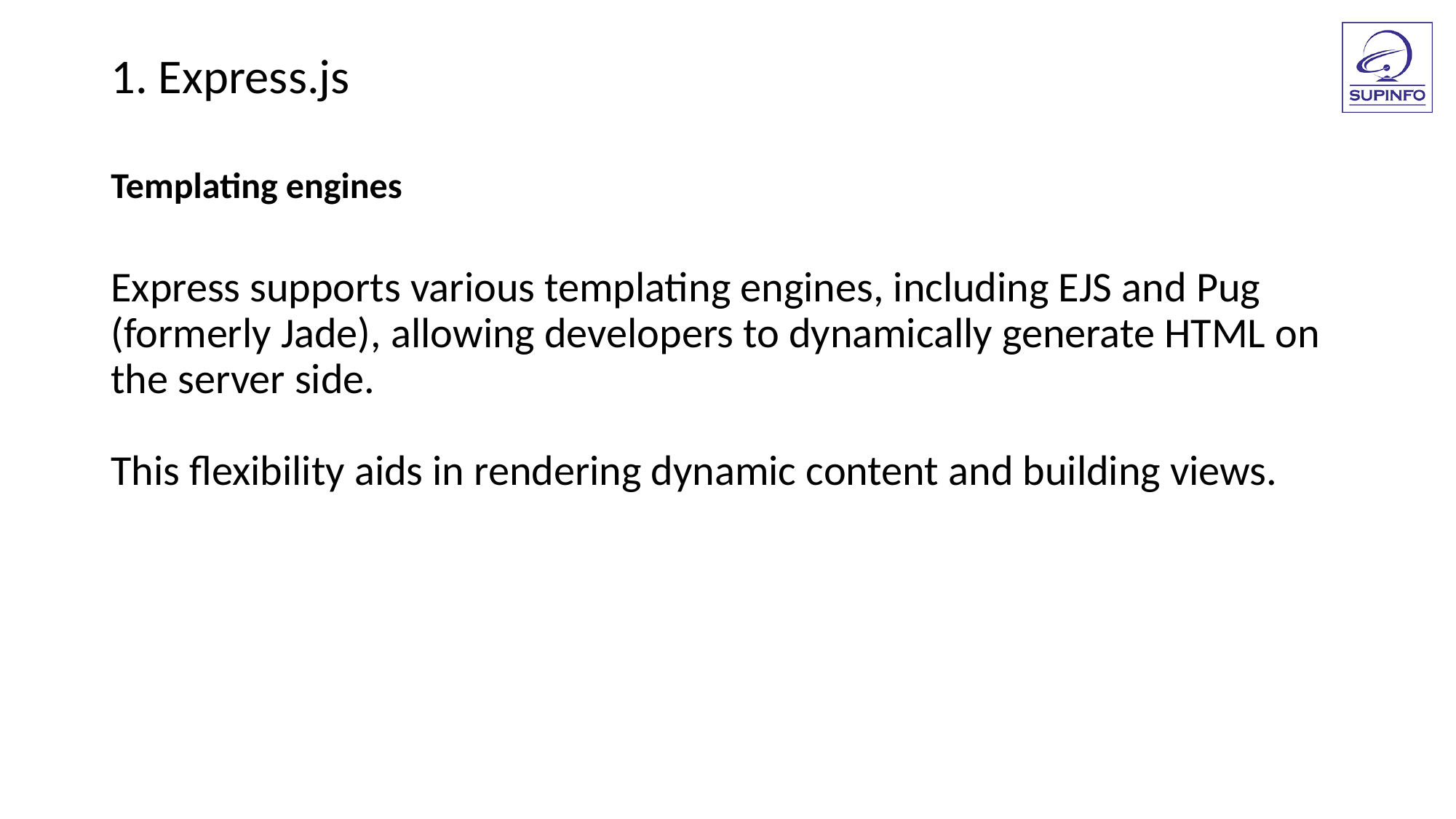

1. Express.js
Templating engines
Express supports various templating engines, including EJS and Pug (formerly Jade), allowing developers to dynamically generate HTML on the server side.

This flexibility aids in rendering dynamic content and building views.